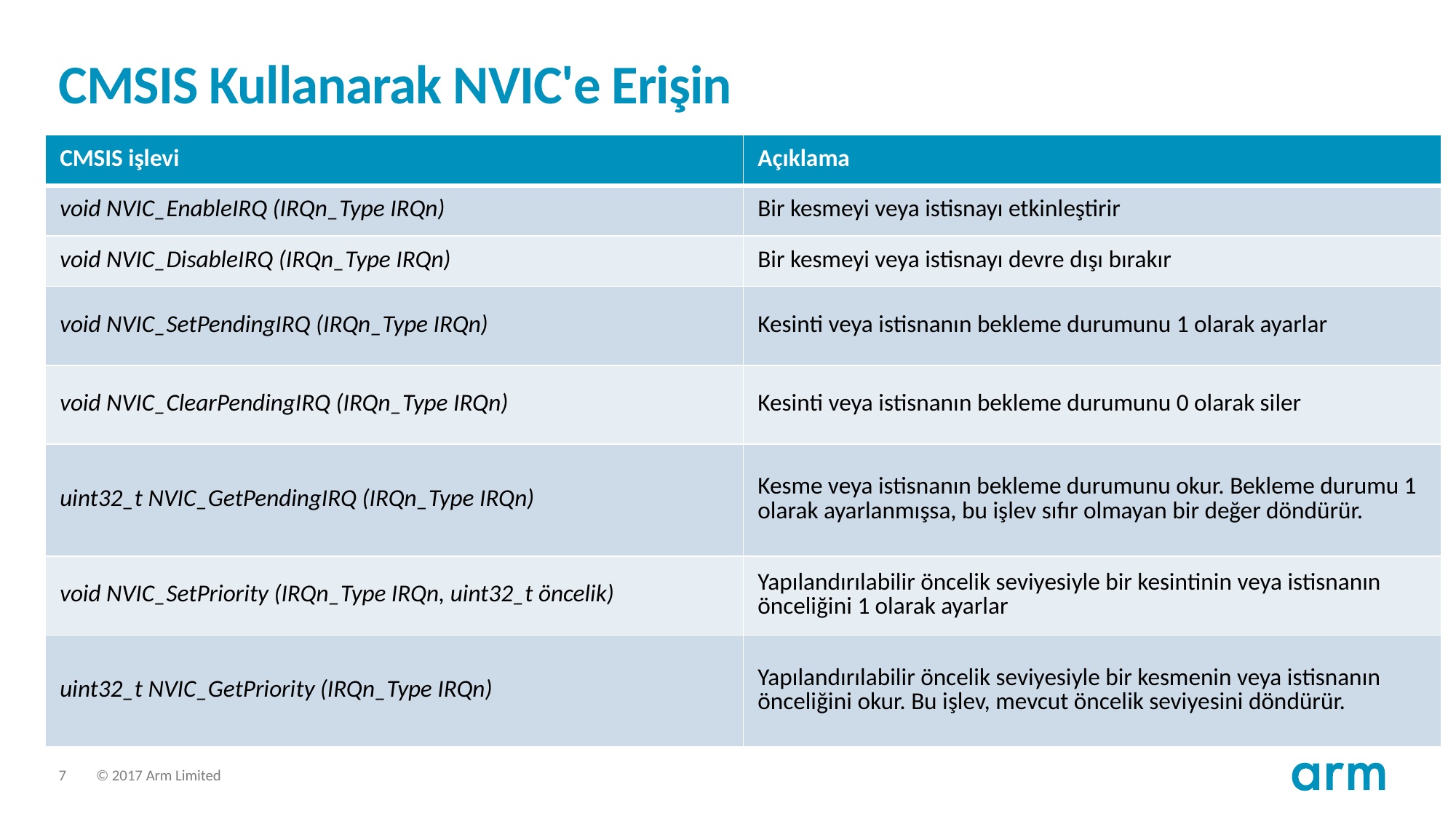

# CMSIS Kullanarak NVIC'e Erişin
| CMSIS işlevi | Açıklama |
| --- | --- |
| void NVIC\_EnableIRQ (IRQn\_Type IRQn) | Bir kesmeyi veya istisnayı etkinleştirir |
| void NVIC\_DisableIRQ (IRQn\_Type IRQn) | Bir kesmeyi veya istisnayı devre dışı bırakır |
| void NVIC\_SetPendingIRQ (IRQn\_Type IRQn) | Kesinti veya istisnanın bekleme durumunu 1 olarak ayarlar |
| void NVIC\_ClearPendingIRQ (IRQn\_Type IRQn) | Kesinti veya istisnanın bekleme durumunu 0 olarak siler |
| uint32\_t NVIC\_GetPendingIRQ (IRQn\_Type IRQn) | Kesme veya istisnanın bekleme durumunu okur. Bekleme durumu 1 olarak ayarlanmışsa, bu işlev sıfır olmayan bir değer döndürür. |
| void NVIC\_SetPriority (IRQn\_Type IRQn, uint32\_t öncelik) | Yapılandırılabilir öncelik seviyesiyle bir kesintinin veya istisnanın önceliğini 1 olarak ayarlar |
| uint32\_t NVIC\_GetPriority (IRQn\_Type IRQn) | Yapılandırılabilir öncelik seviyesiyle bir kesmenin veya istisnanın önceliğini okur. Bu işlev, mevcut öncelik seviyesini döndürür. |